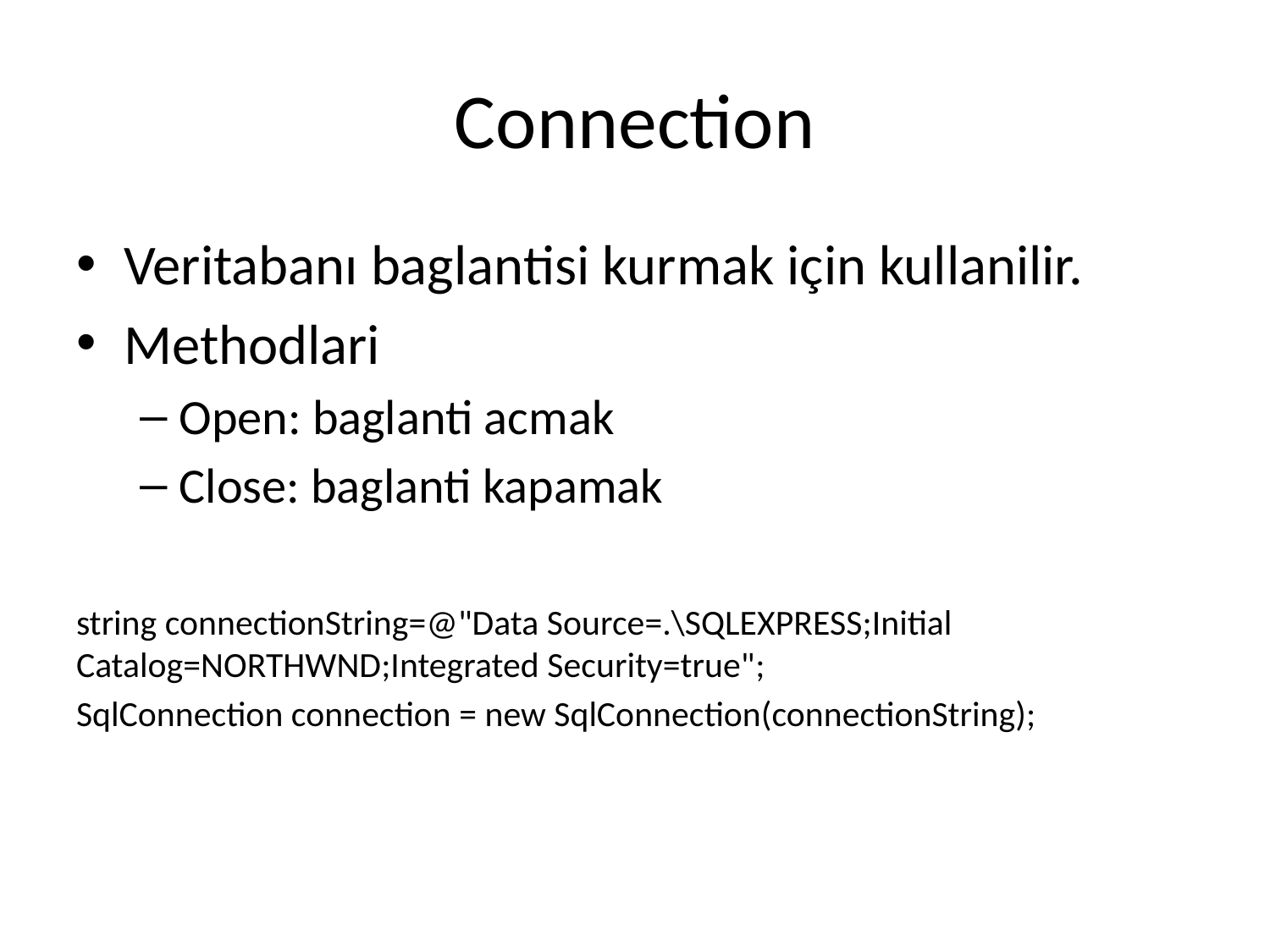

# Connection
Veritabanı baglantisi kurmak için kullanilir.
Methodlari
Open: baglanti acmak
Close: baglanti kapamak

string connectionString=@"Data Source=.\SQLEXPRESS;Initial Catalog=NORTHWND;Integrated Security=true";
SqlConnection connection = new SqlConnection(connectionString);